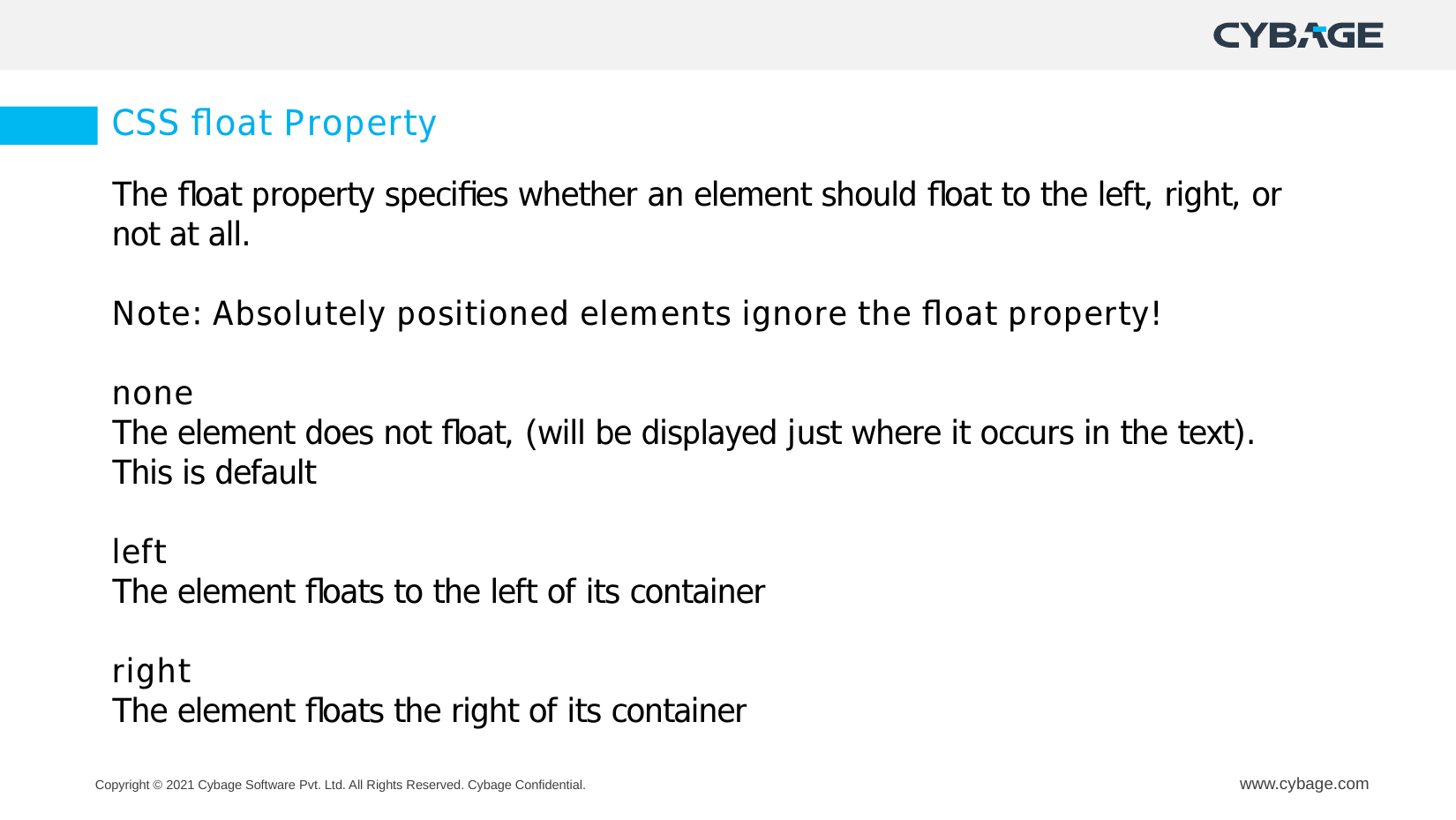

CSS float Property

The float property specifies whether an element should float to the left, right, or not at all.

Note: Absolutely positioned elements ignore the float property!

none
The element does not float, (will be displayed just where it occurs in the text). This is default

left
The element floats to the left of its container

right
The element floats the right of its container